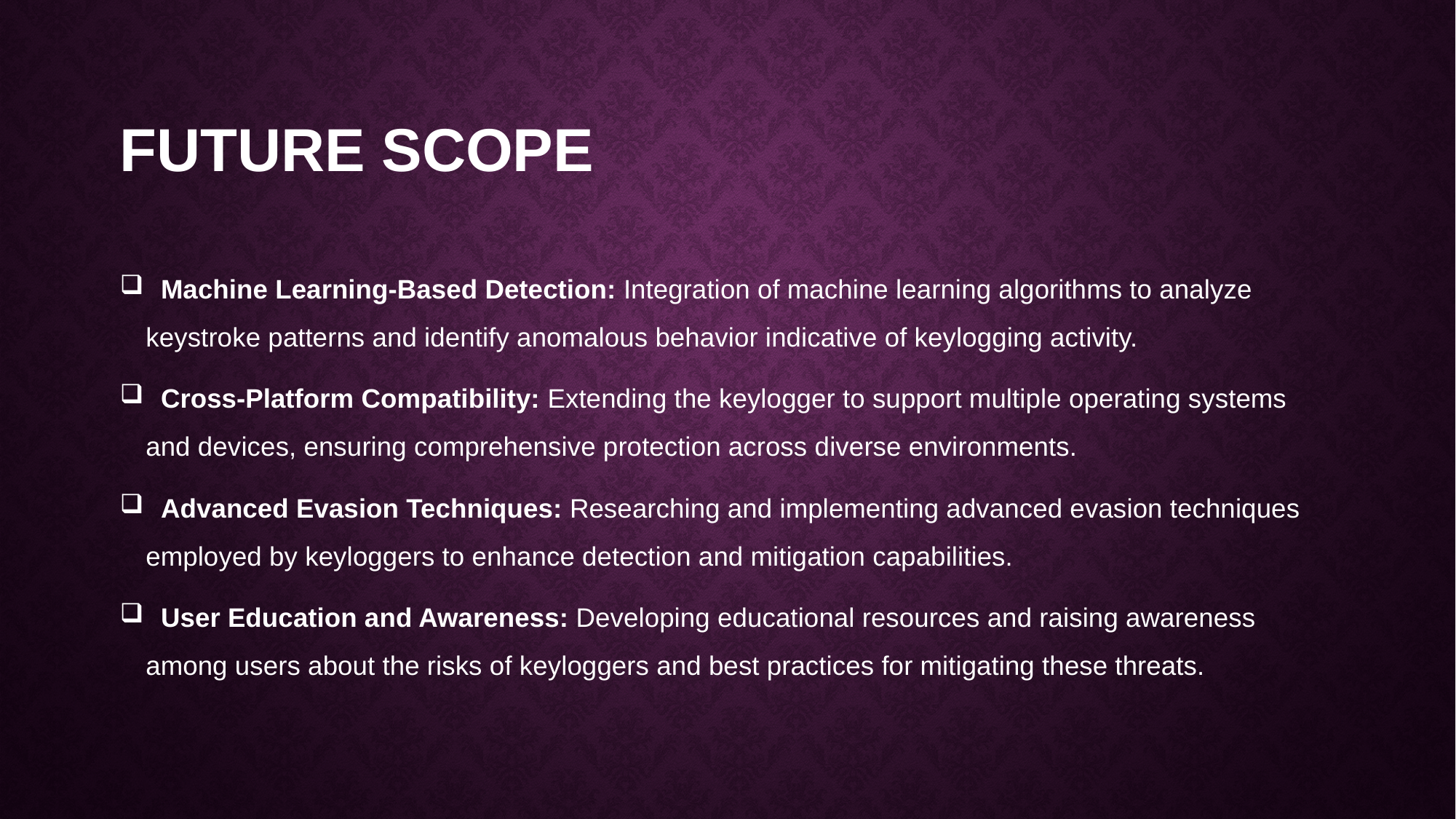

# Future scope
  Machine Learning-Based Detection: Integration of machine learning algorithms to analyze   keystroke patterns and identify anomalous behavior indicative of keylogging activity.
  Cross-Platform Compatibility: Extending the keylogger to support multiple operating systems and devices, ensuring comprehensive protection across diverse environments.
  Advanced Evasion Techniques: Researching and implementing advanced evasion techniques employed by keyloggers to enhance detection and mitigation capabilities.
  User Education and Awareness: Developing educational resources and raising awareness among users about the risks of keyloggers and best practices for mitigating these threats.